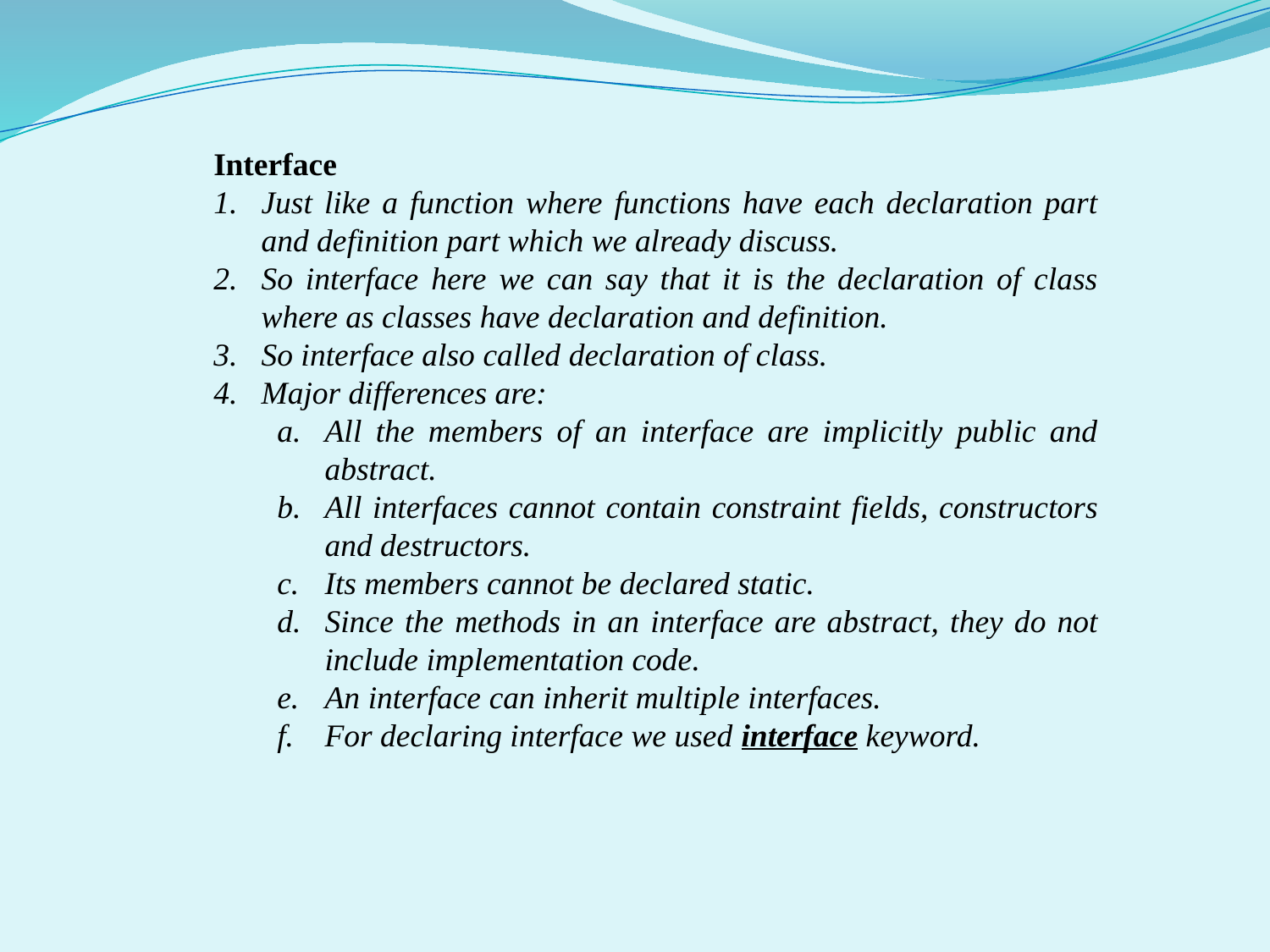

Interface
Just like a function where functions have each declaration part and definition part which we already discuss.
So interface here we can say that it is the declaration of class where as classes have declaration and definition.
So interface also called declaration of class.
Major differences are:
All the members of an interface are implicitly public and abstract.
All interfaces cannot contain constraint fields, constructors and destructors.
Its members cannot be declared static.
Since the methods in an interface are abstract, they do not include implementation code.
An interface can inherit multiple interfaces.
For declaring interface we used interface keyword.